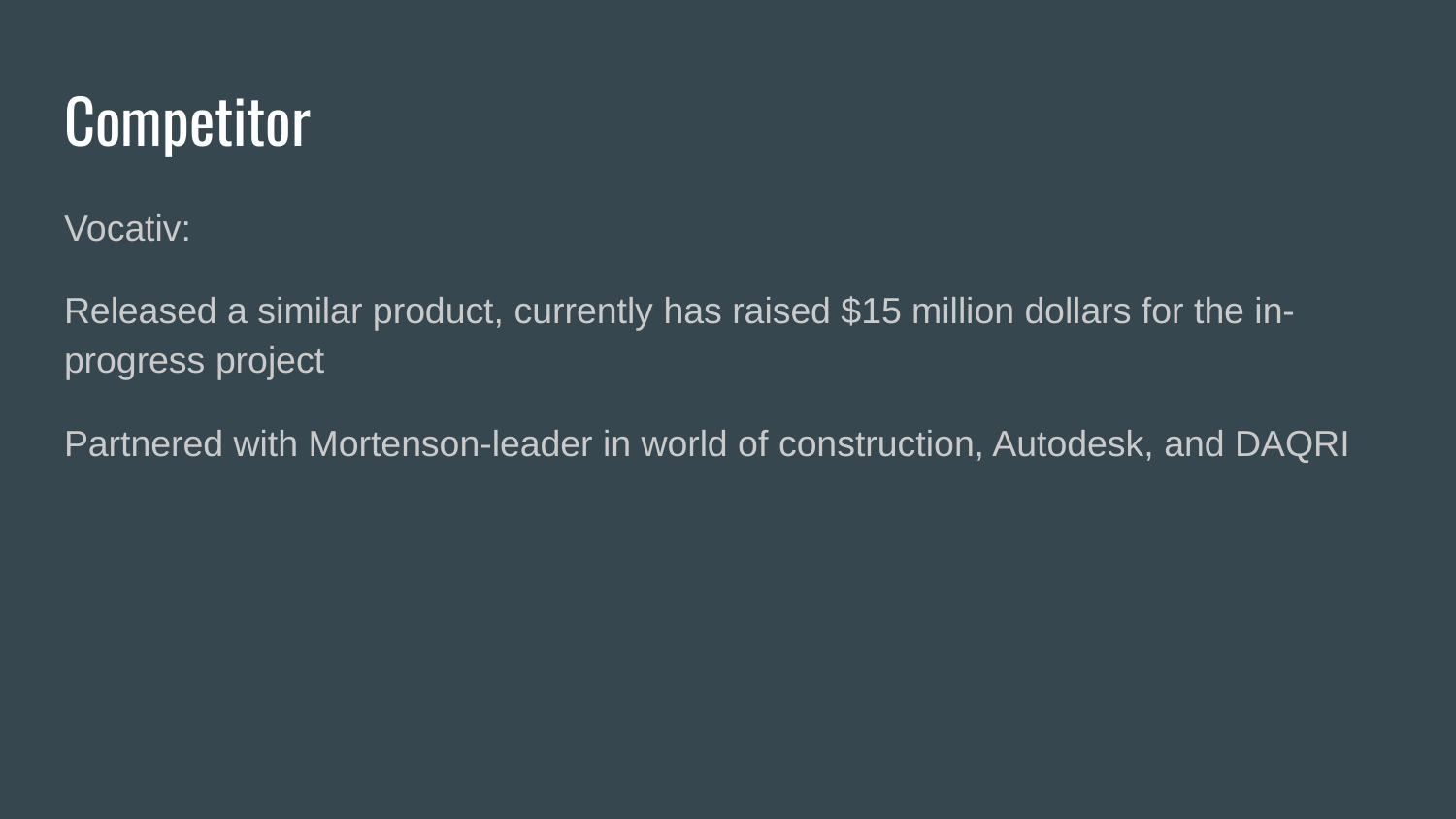

# Competitor
Vocativ:
Released a similar product, currently has raised $15 million dollars for the in-progress project
Partnered with Mortenson-leader in world of construction, Autodesk, and DAQRI